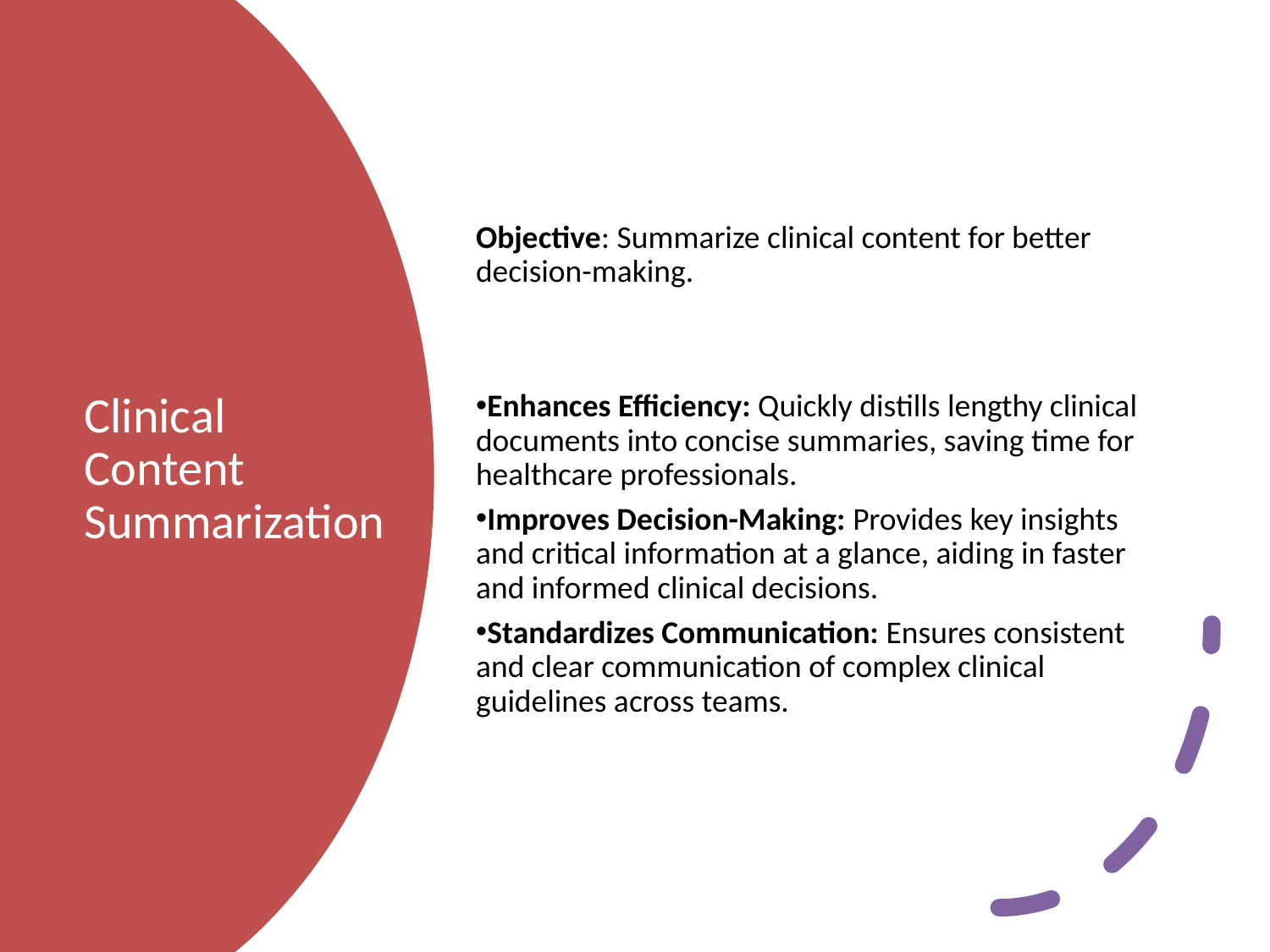

Objective: Summarize clinical content for better decision-making.

Enhances Efficiency: Quickly distills lengthy clinical documents into concise summaries, saving time for healthcare professionals.
Improves Decision-Making: Provides key insights and critical information at a glance, aiding in faster and informed clinical decisions.
Standardizes Communication: Ensures consistent and clear communication of complex clinical guidelines across teams.
# Clinical Content Summarization